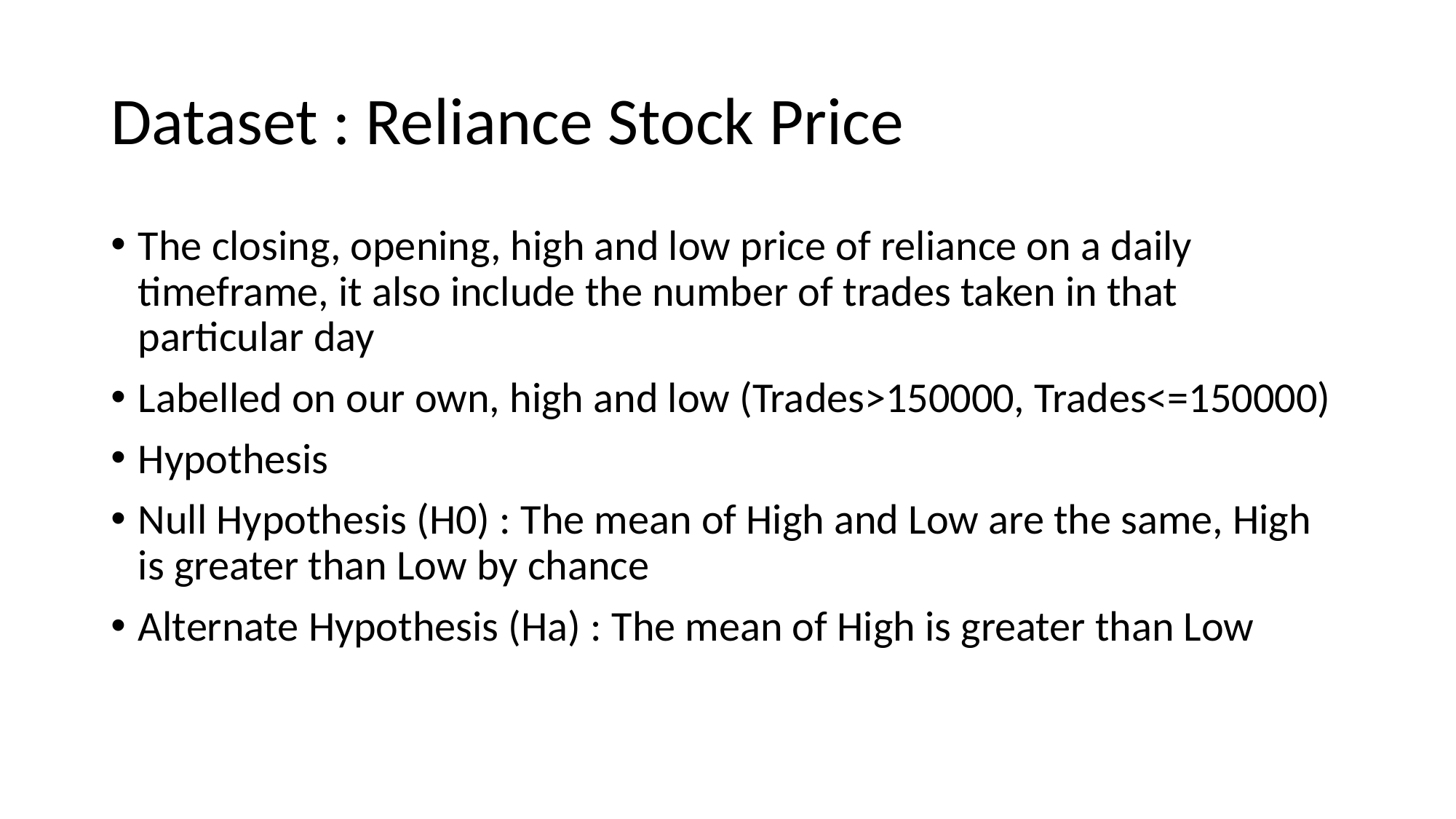

# Dataset : Reliance Stock Price
The closing, opening, high and low price of reliance on a daily timeframe, it also include the number of trades taken in that particular day
Labelled on our own, high and low (Trades>150000, Trades<=150000)
Hypothesis
Null Hypothesis (H0) : The mean of High and Low are the same, High is greater than Low by chance
Alternate Hypothesis (Ha) : The mean of High is greater than Low